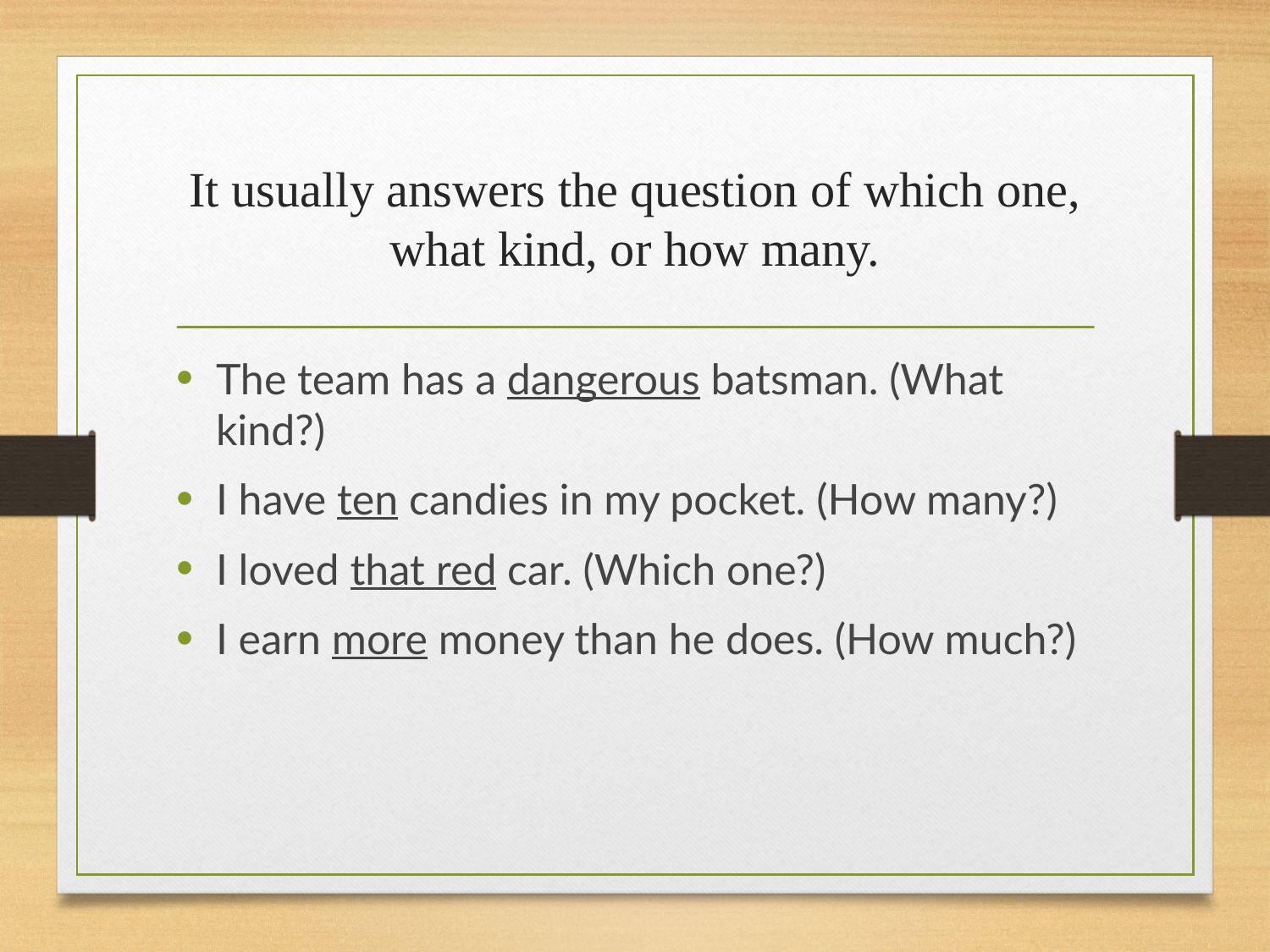

# It usually answers the question of which one, what kind, or how many.
The team has a dangerous batsman. (What kind?)
I have ten candies in my pocket. (How many?)
I loved that red car. (Which one?)
I earn more money than he does. (How much?)